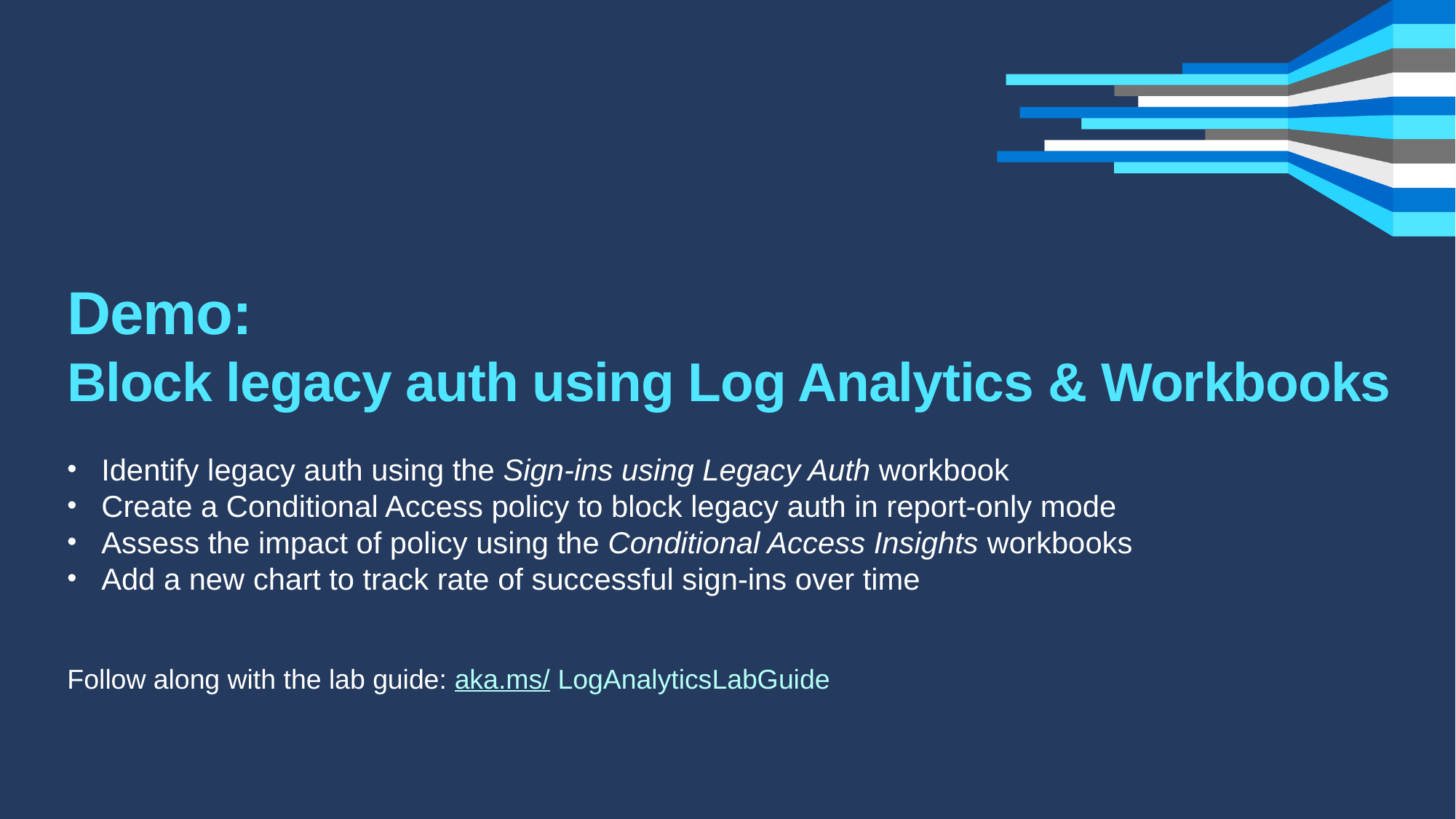

overall_1_132241981797421173 columns_1_132241981797421173
# Demo: Block legacy auth using Log Analytics & Workbooks

Identify legacy auth using the Sign-ins using Legacy Auth workbook
Create a Conditional Access policy to block legacy auth in report-only mode
Assess the impact of policy using the Conditional Access Insights workbooks
Add a new chart to track rate of successful sign-ins over time

Follow along with the lab guide: aka.ms/ LogAnalyticsLabGuide